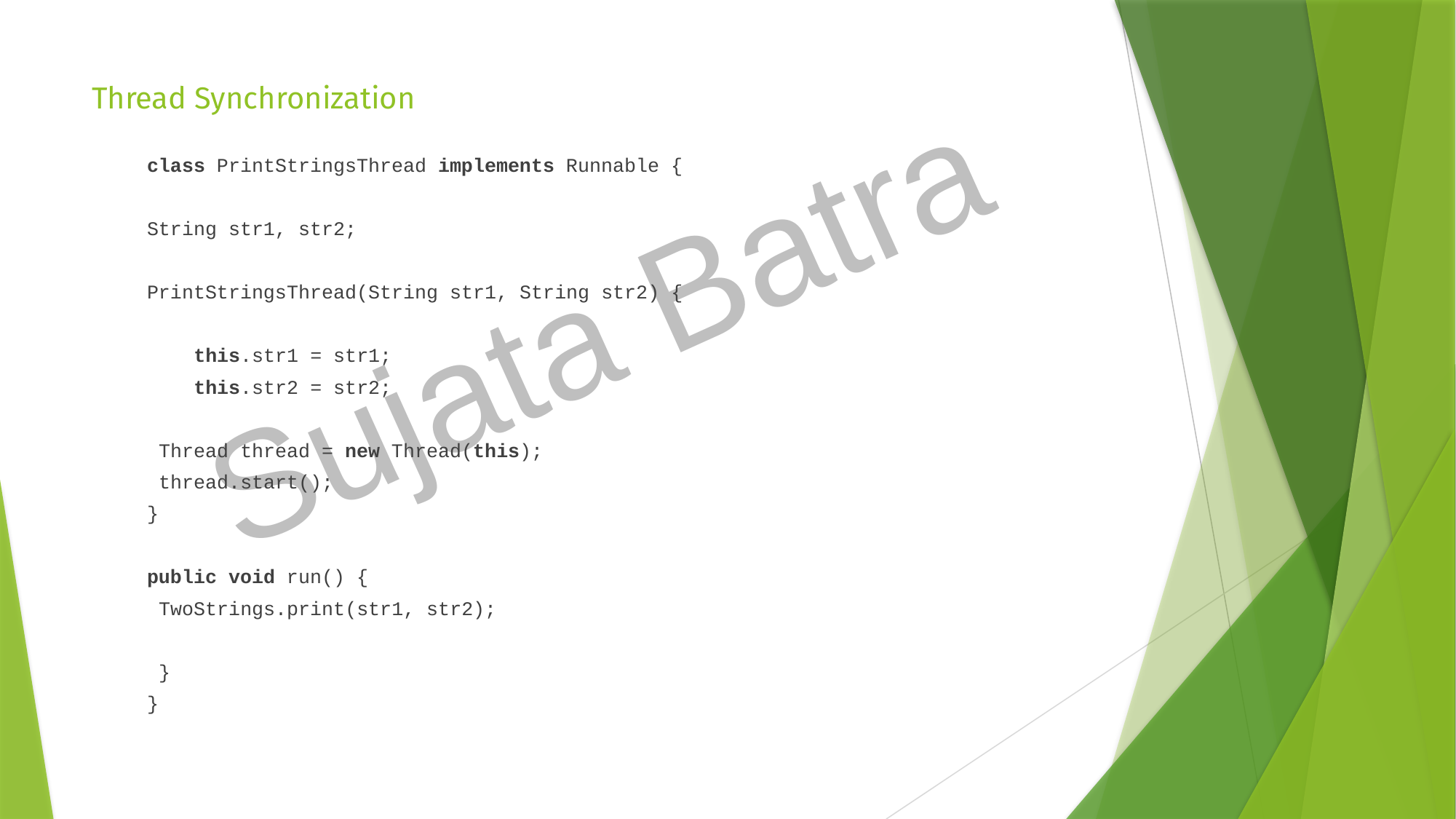

# Thread Synchronization
class PrintStringsThread implements Runnable {

String str1, str2;

PrintStringsThread(String str1, String str2) {

    this.str1 = str1;
    this.str2 = str2;

 Thread thread = new Thread(this);
 thread.start();
}

public void run() {
 TwoStrings.print(str1, str2);

 }
}
Sujata Batra